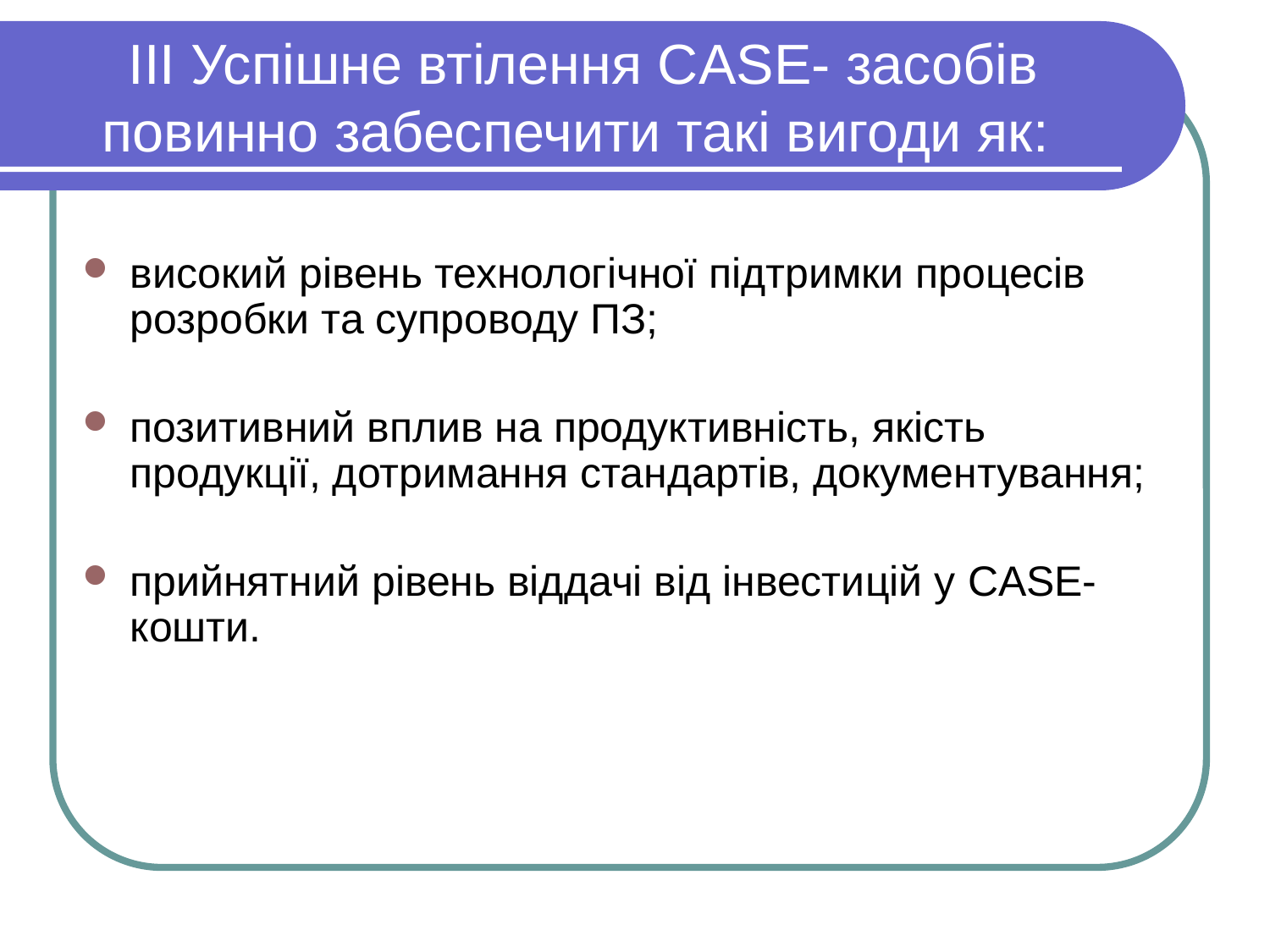

# III Успішне втілення CASE- засобів повинно забеспечити такі вигоди як:

високий рівень технологічної підтримки процесів розробки та супроводу ПЗ;

позитивний вплив на продуктивність, якість продукції, дотримання стандартів, документування;

прийнятний рівень віддачі від інвестицій у CASE-кошти.